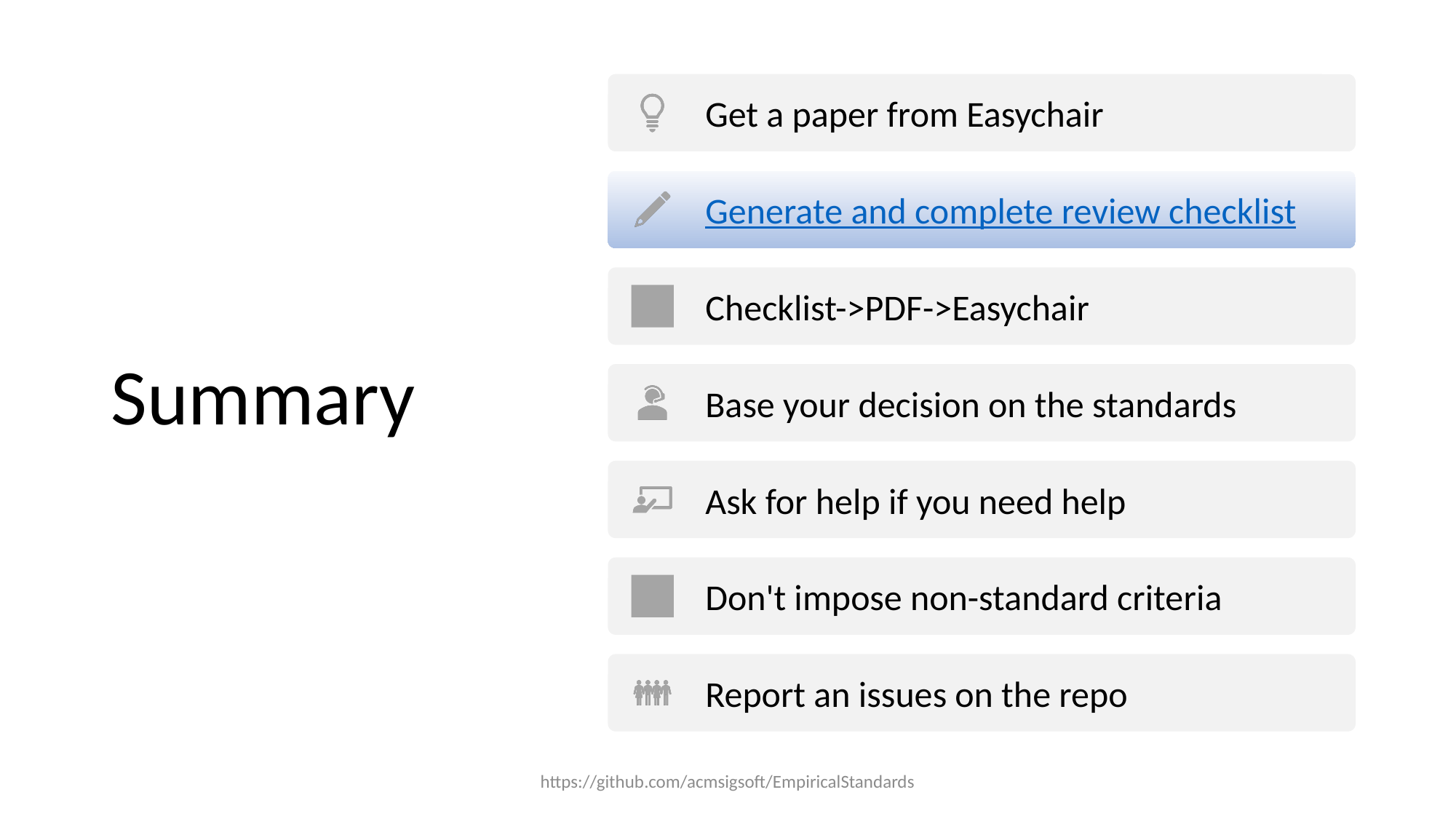

# Summary
Get a paper from Easychair
Generate and complete review checklist
Checklist->PDF->Easychair
Base your decision on the standards
Ask for help if you need help
Don't impose non-standard criteria
Report an issues on the repo
https://github.com/acmsigsoft/EmpiricalStandards